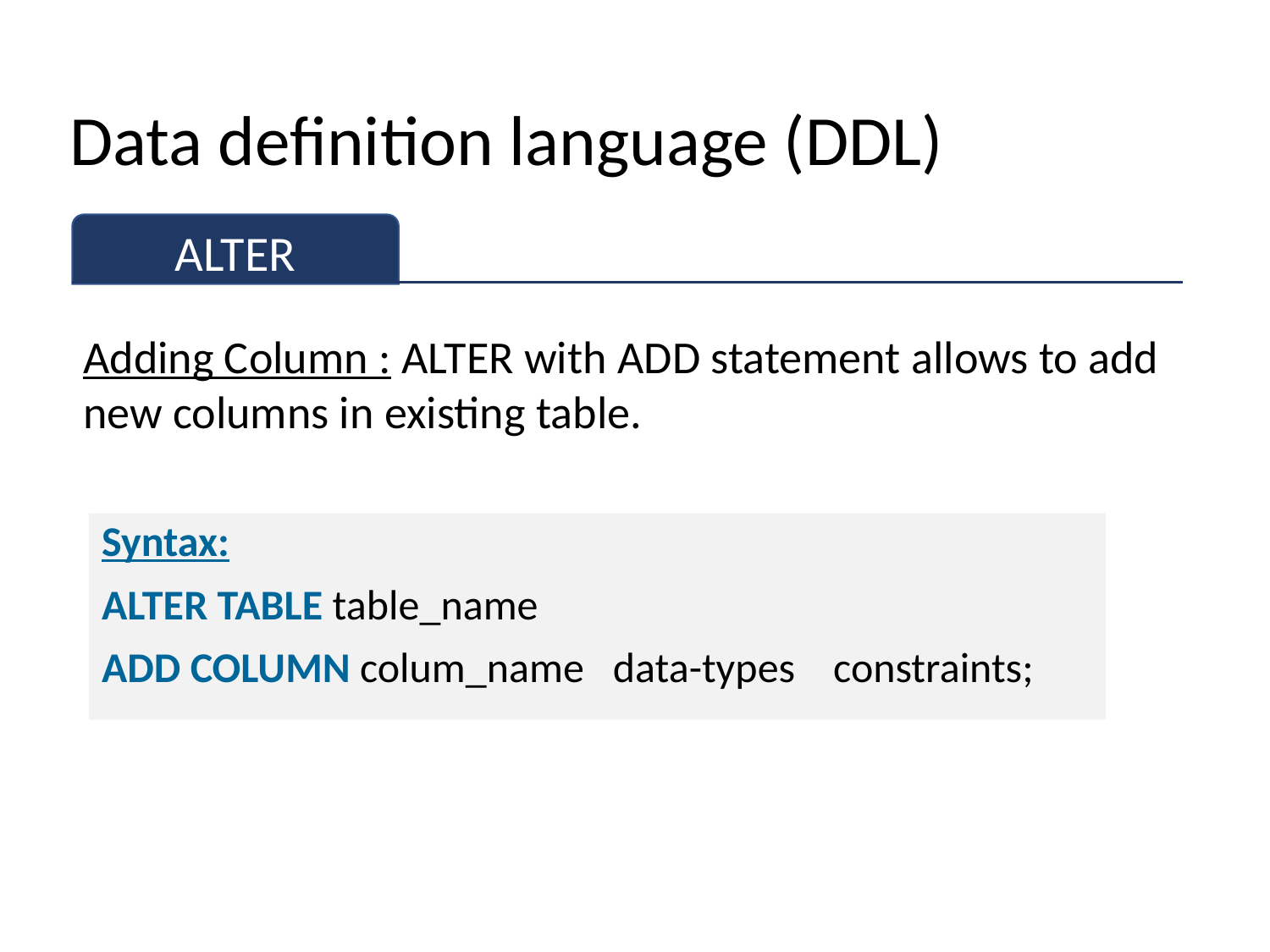

# Data definition language (DDL)
ALTER
Adding Column : ALTER with ADD statement allows to add new columns in existing table.
Syntax:
ALTER TABLE table_name
ADD COLUMN colum_name   data-types    constraints;